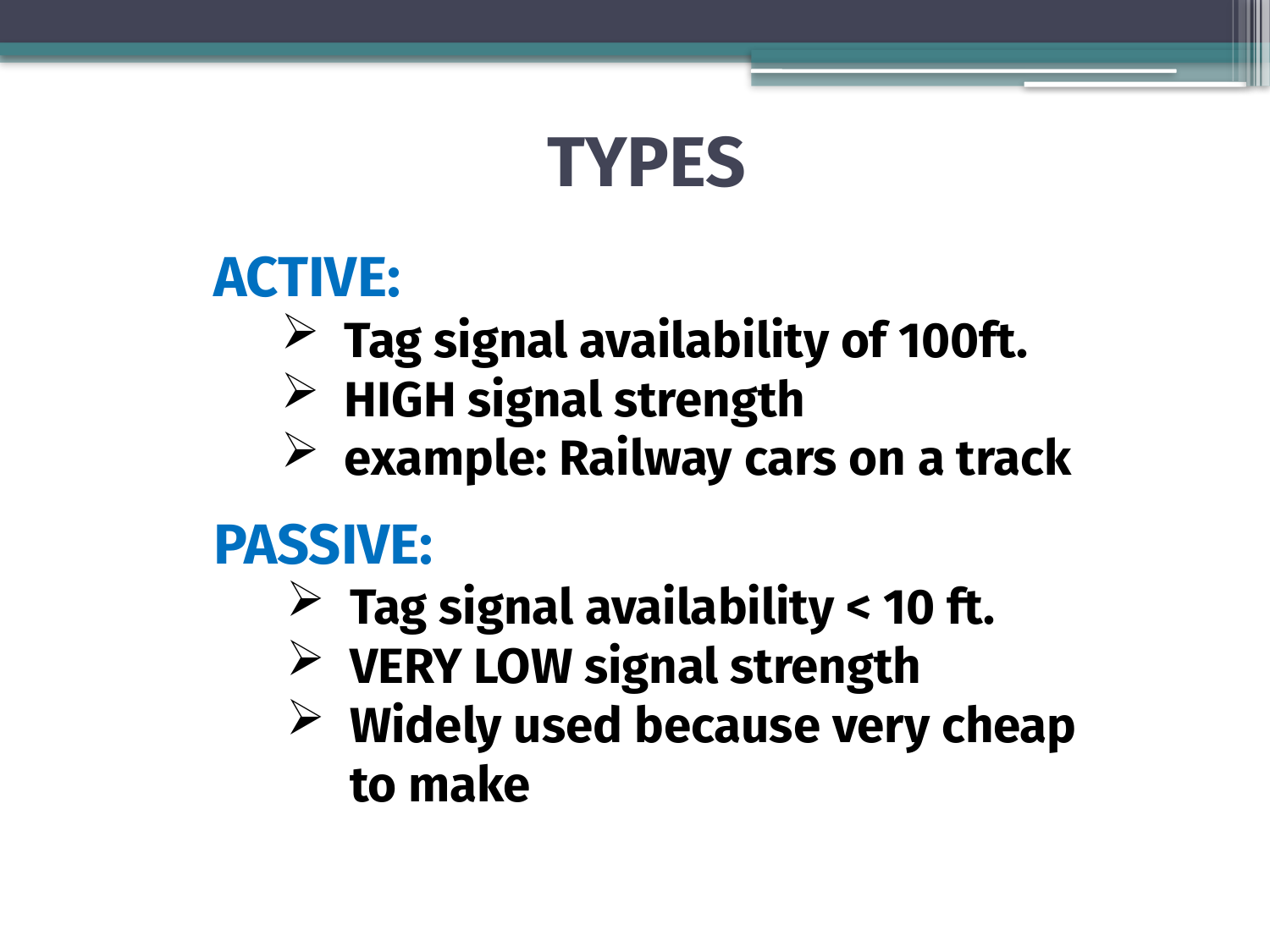

# TYPES
ACTIVE:
Tag signal availability of 100ft.
HIGH signal strength
example: Railway cars on a track
PASSIVE:
Tag signal availability < 10 ft.
VERY LOW signal strength
Widely used because very cheap to make